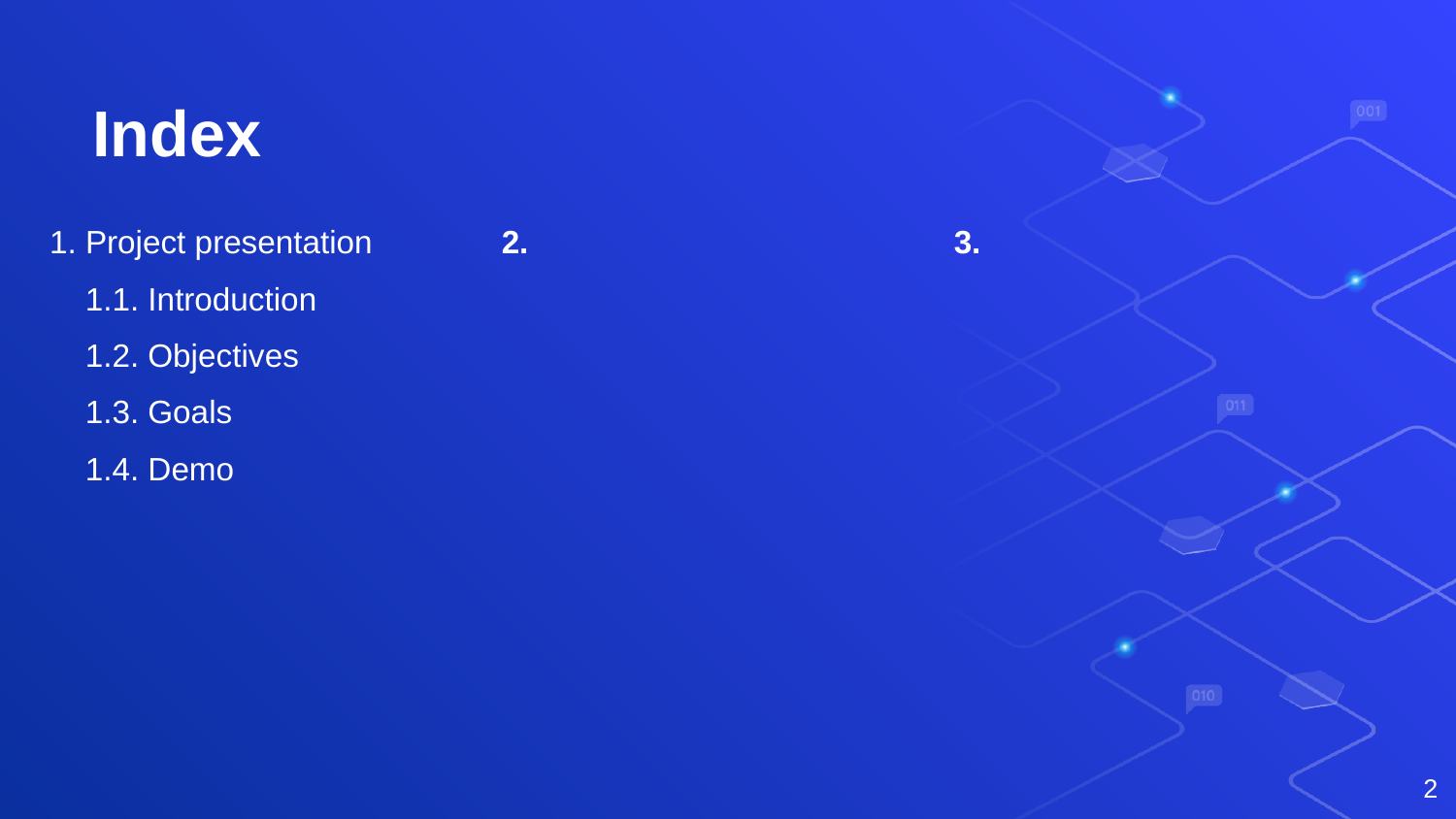

# Index
2.
3.
1. Project presentation
    1.1. Introduction
    1.2. Objectives
    1.3. Goals
    1.4. Demo
2